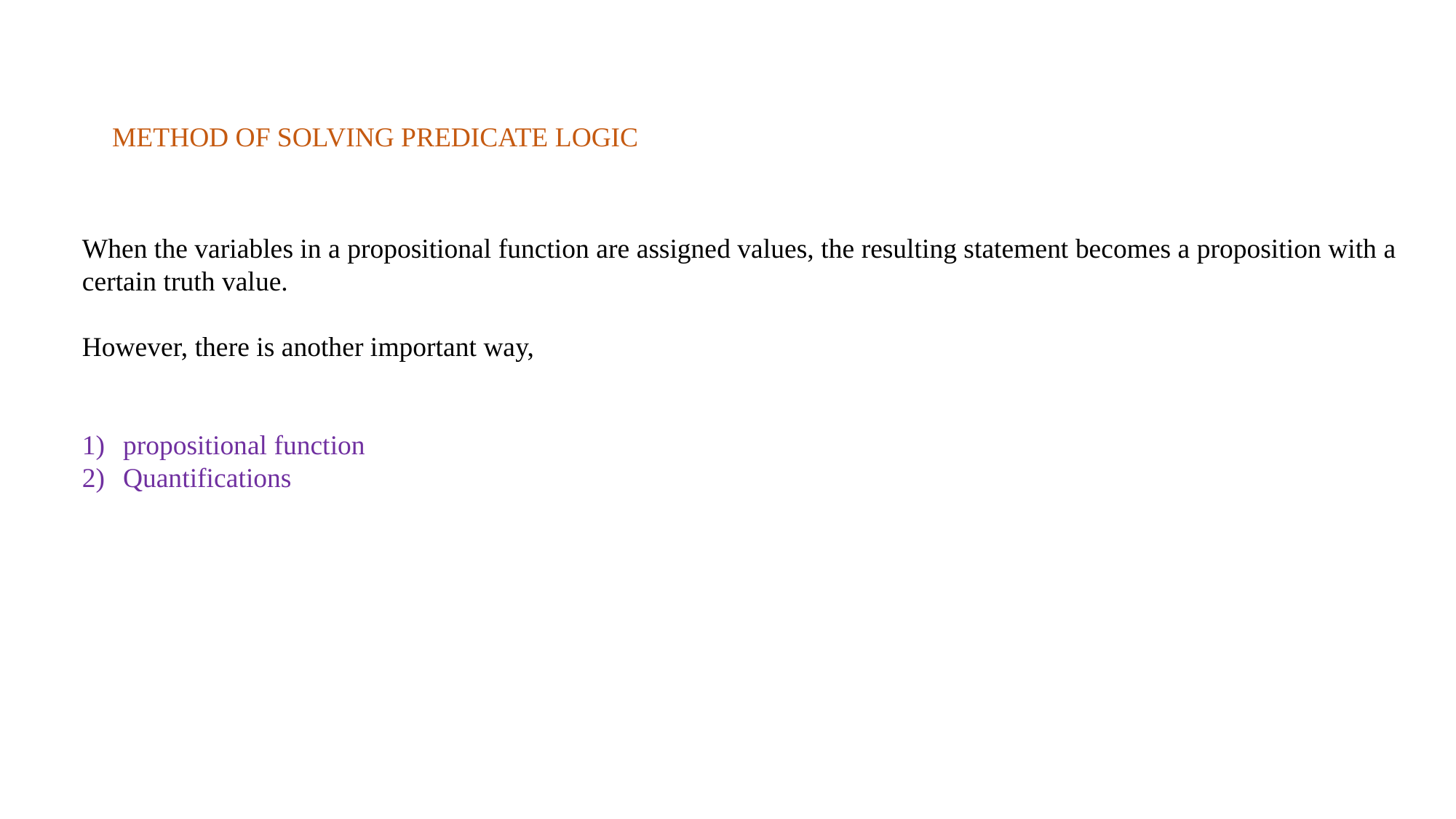

METHOD OF SOLVING PREDICATE LOGIC
When the variables in a propositional function are assigned values, the resulting statement becomes a proposition with a certain truth value.

However, there is another important way,

propositional function
Quantifications